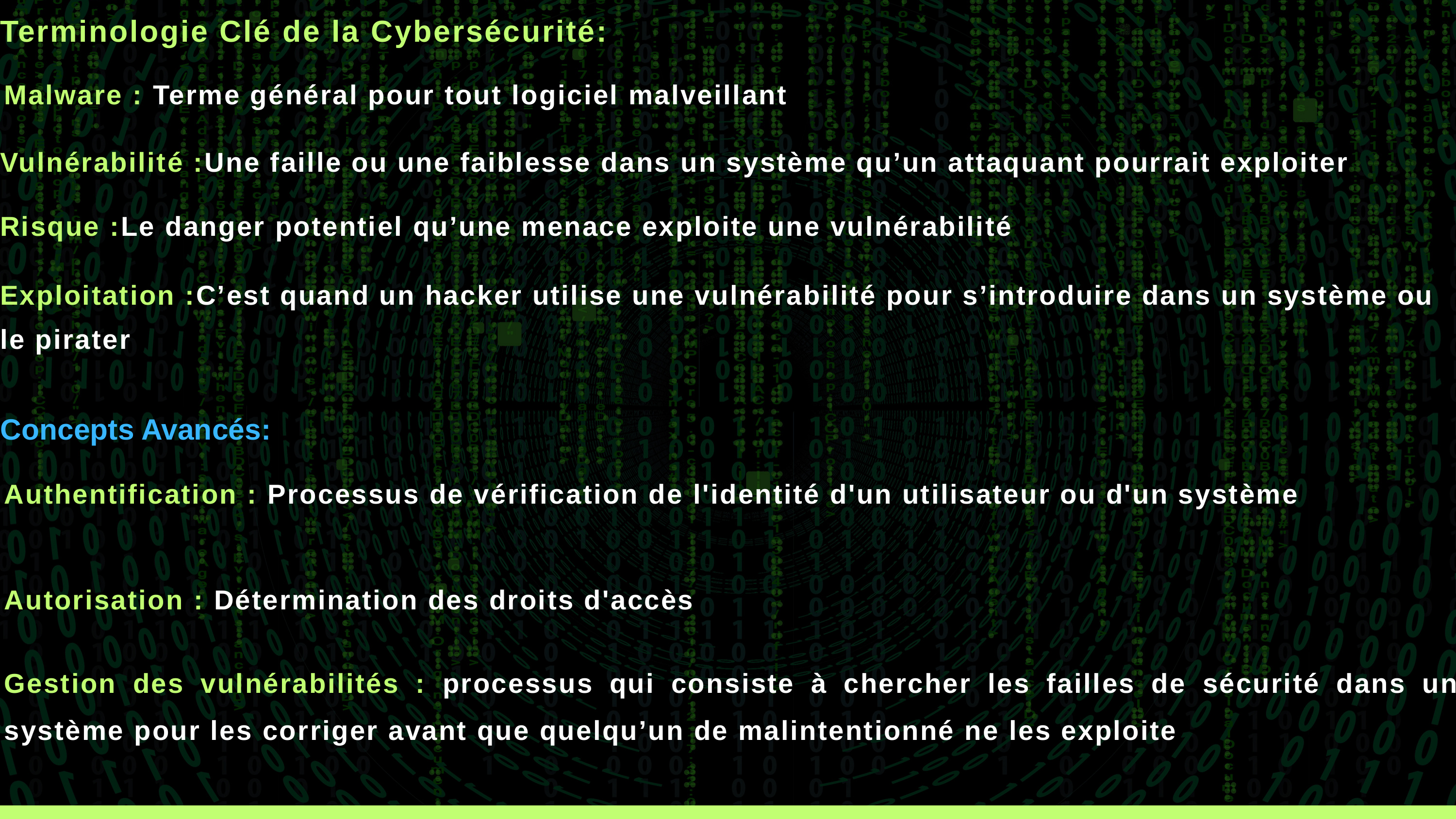

Terminologie Clé de la Cybersécurité:
Malware : Terme général pour tout logiciel malveillant
Vulnérabilité :Une faille ou une faiblesse dans un système qu’un attaquant pourrait exploiter
Risque :Le danger potentiel qu’une menace exploite une vulnérabilité
Exploitation :C’est quand un hacker utilise une vulnérabilité pour s’introduire dans un système ou le pirater
Concepts Avancés:
Authentification : Processus de vérification de l'identité d'un utilisateur ou d'un système
Autorisation : Détermination des droits d'accès
Gestion des vulnérabilités : processus qui consiste à chercher les failles de sécurité dans un système pour les corriger avant que quelqu’un de malintentionné ne les exploite